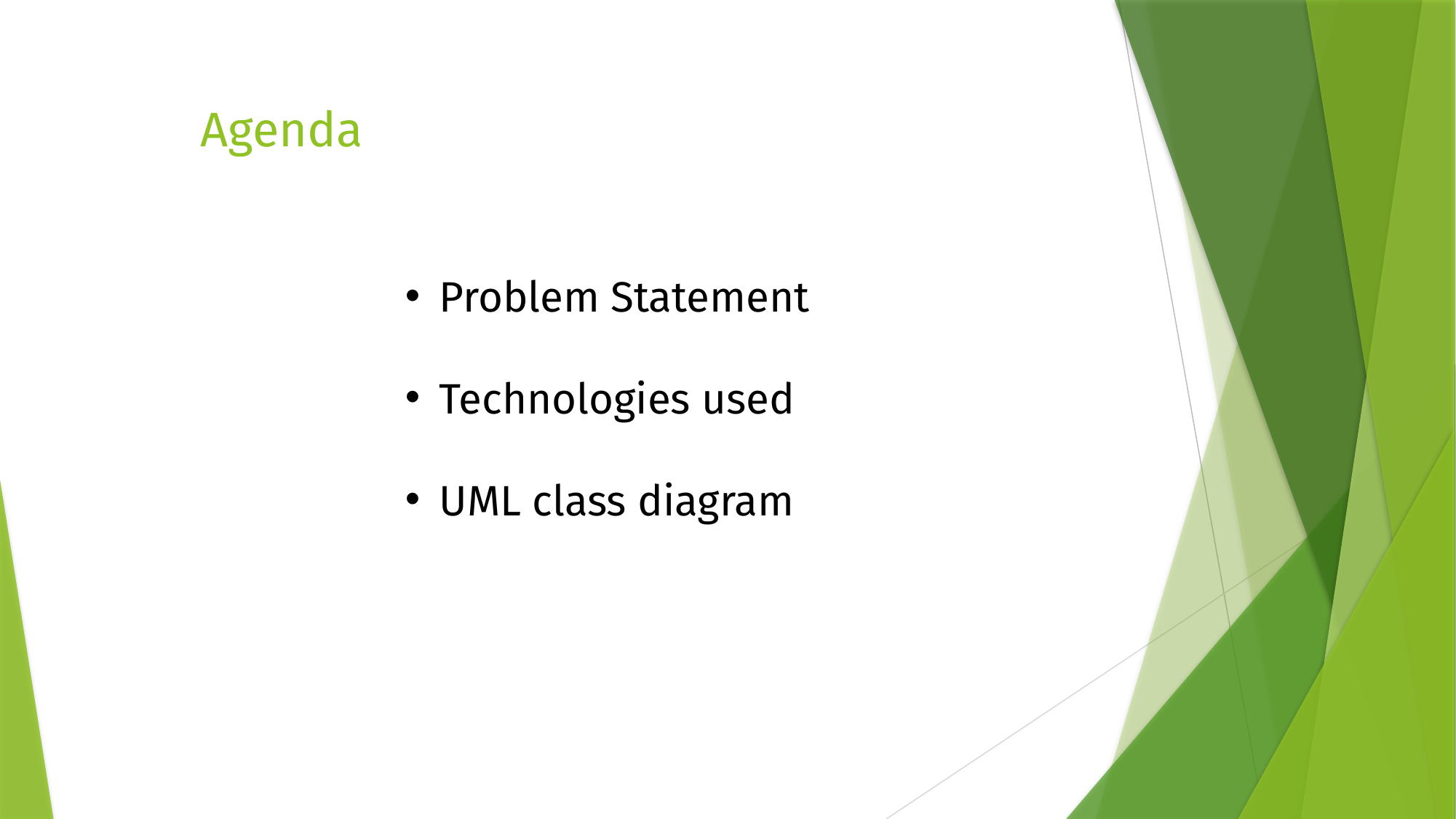

Agenda
Problem Statement

Technologies used

UML class diagram